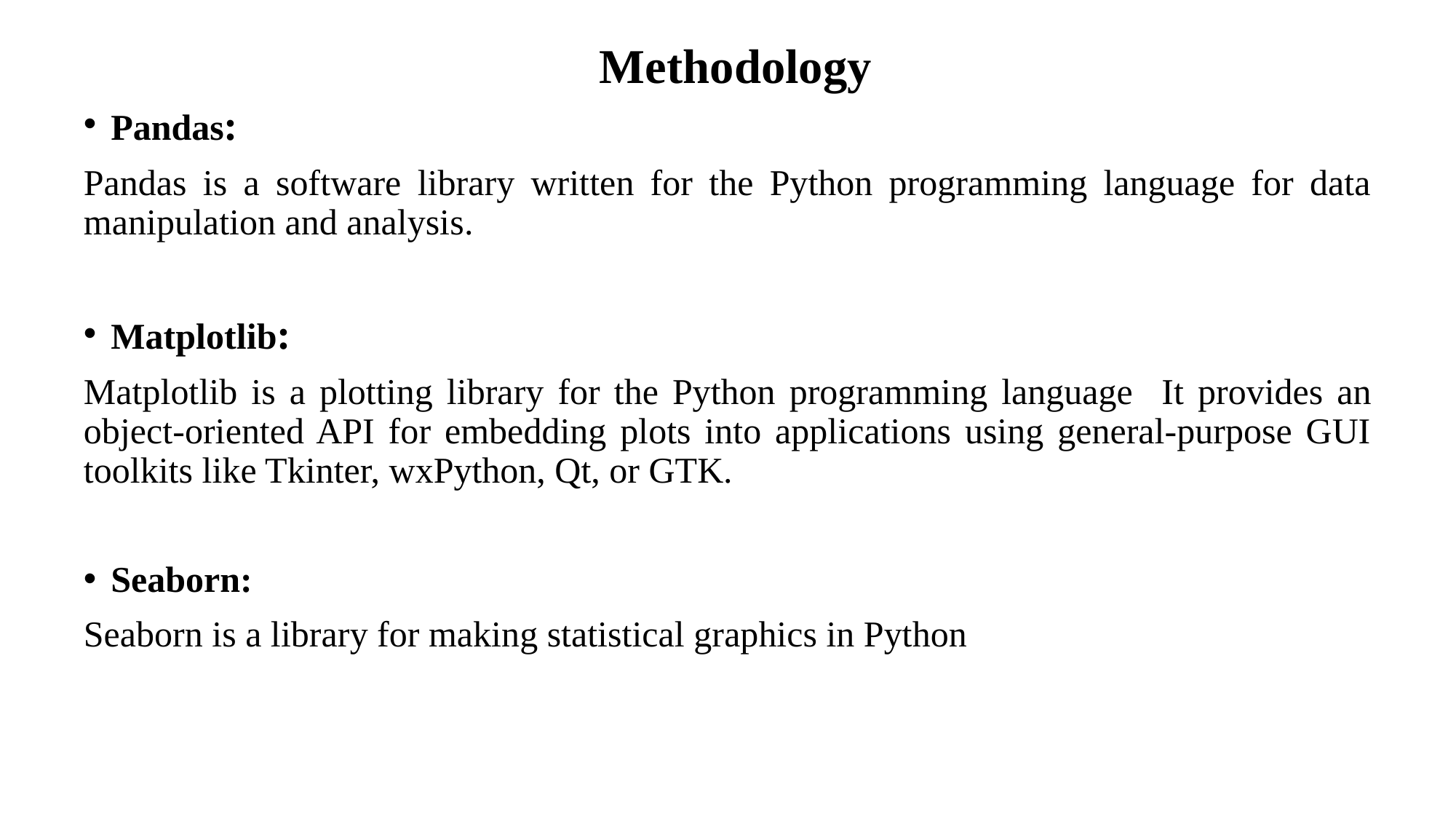

# Methodology
Pandas:
Pandas is a software library written for the Python programming language for data manipulation and analysis.

Matplotlib:
Matplotlib is a plotting library for the Python programming language  It provides an object-oriented API for embedding plots into applications using general-purpose GUI toolkits like Tkinter, wxPython, Qt, or GTK.

Seaborn:
Seaborn is a library for making statistical graphics in Python